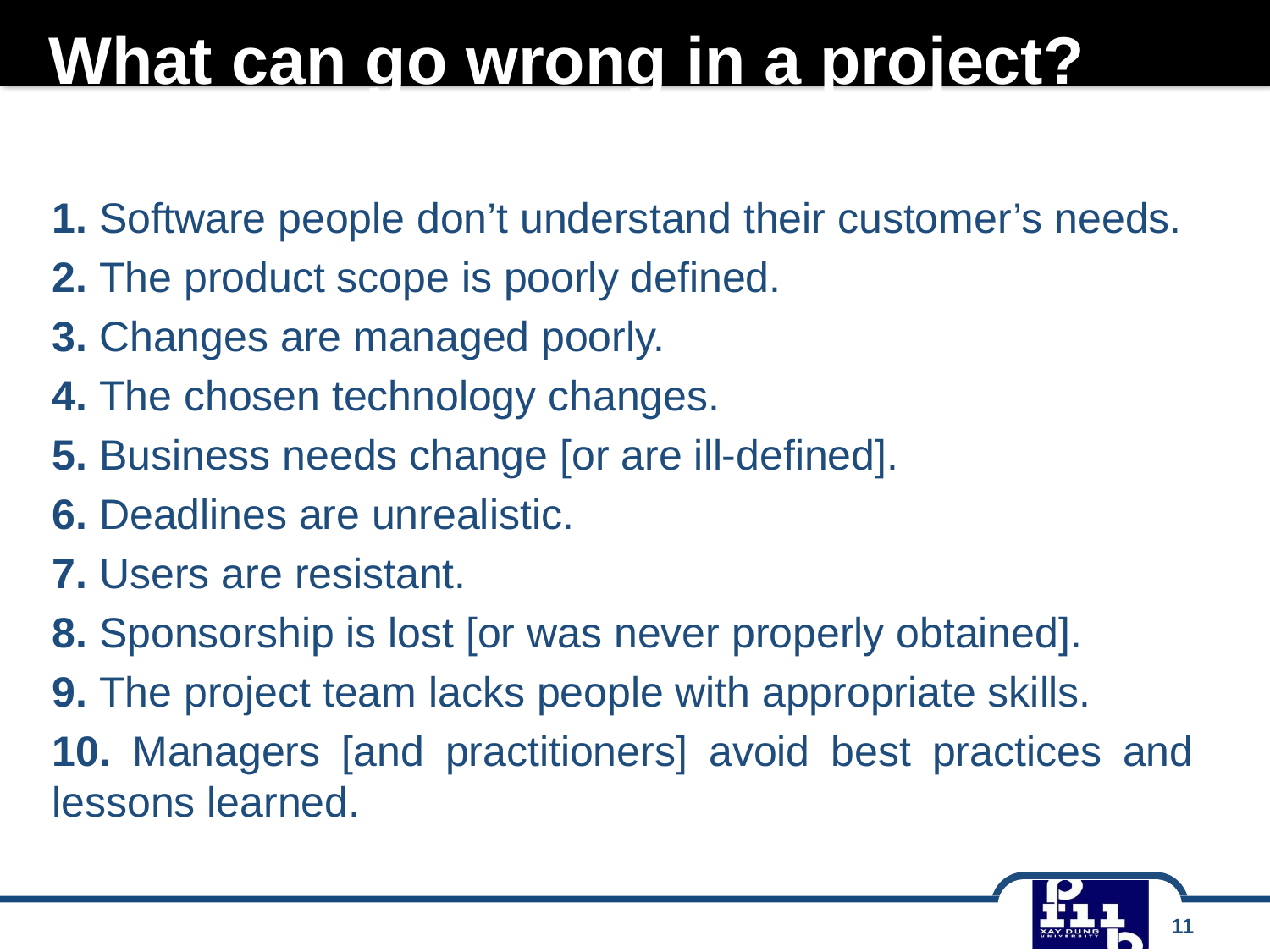

# What can go wrong in a project?
1. Software people don’t understand their customer’s needs.
2. The product scope is poorly defined.
3. Changes are managed poorly.
4. The chosen technology changes.
5. Business needs change [or are ill-defined].
6. Deadlines are unrealistic.
7. Users are resistant.
8. Sponsorship is lost [or was never properly obtained].
9. The project team lacks people with appropriate skills.
10. Managers [and practitioners] avoid best practices and lessons learned.

11